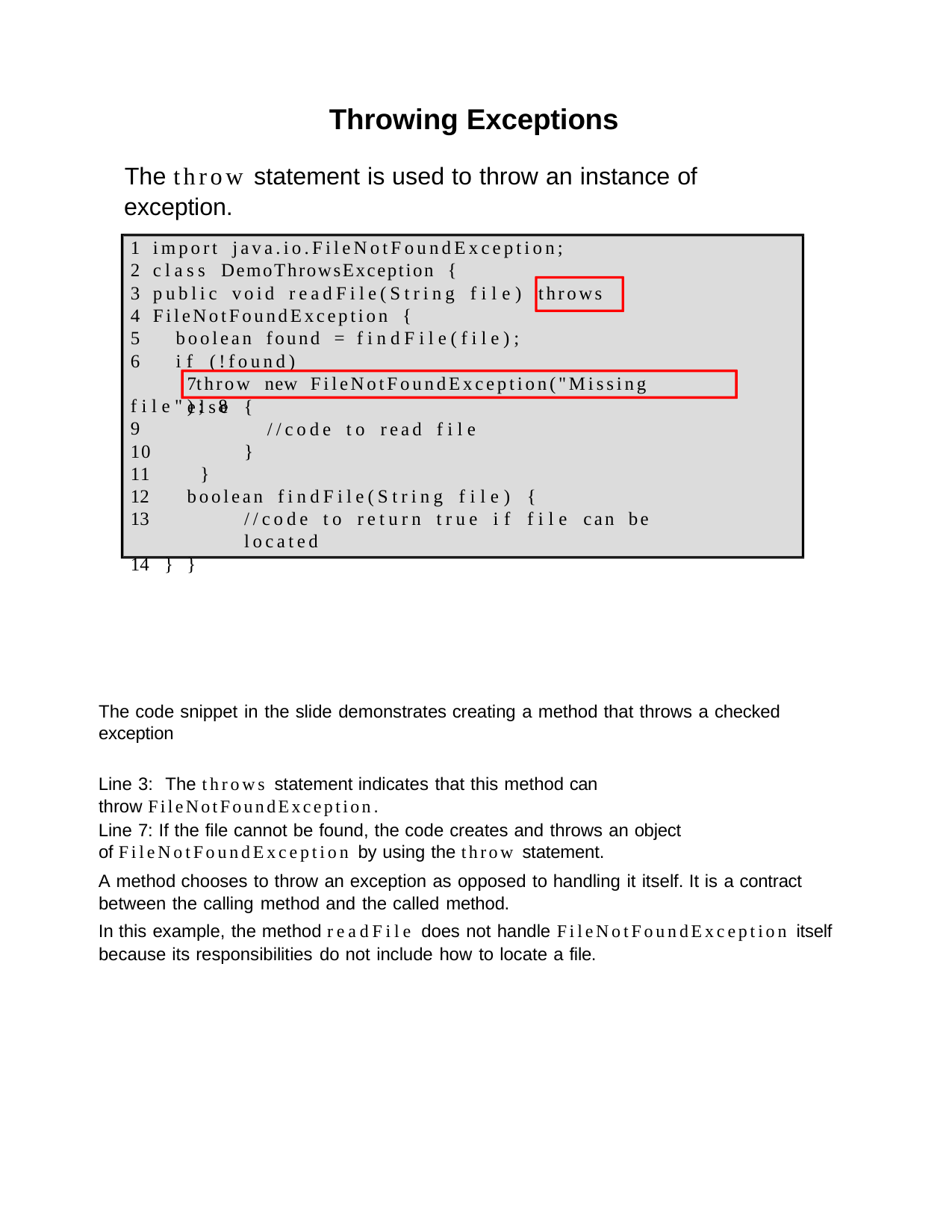

Throwing Exceptions
The throw statement is used to throw an instance of exception.
import java.io.FileNotFoundException;
class DemoThrowsException {
public void readFile(String file) throws
FileNotFoundException {
boolean found = findFile(file);
if (!found)
throw new FileNotFoundException("Missing file"); 8
9
10
11	}
boolean findFile(String file) {
//code to return true if file can be located
} }

else {
//code to read file
}

The code snippet in the slide demonstrates creating a method that throws a checked exception

Line 3: The throws statement indicates that this method can throw FileNotFoundException.
Line 7: If the file cannot be found, the code creates and throws an object of FileNotFoundException by using the throw statement.
A method chooses to throw an exception as opposed to handling it itself. It is a contract between the calling method and the called method.
In this example, the method readFile does not handle FileNotFoundException itself because its responsibilities do not include how to locate a file.